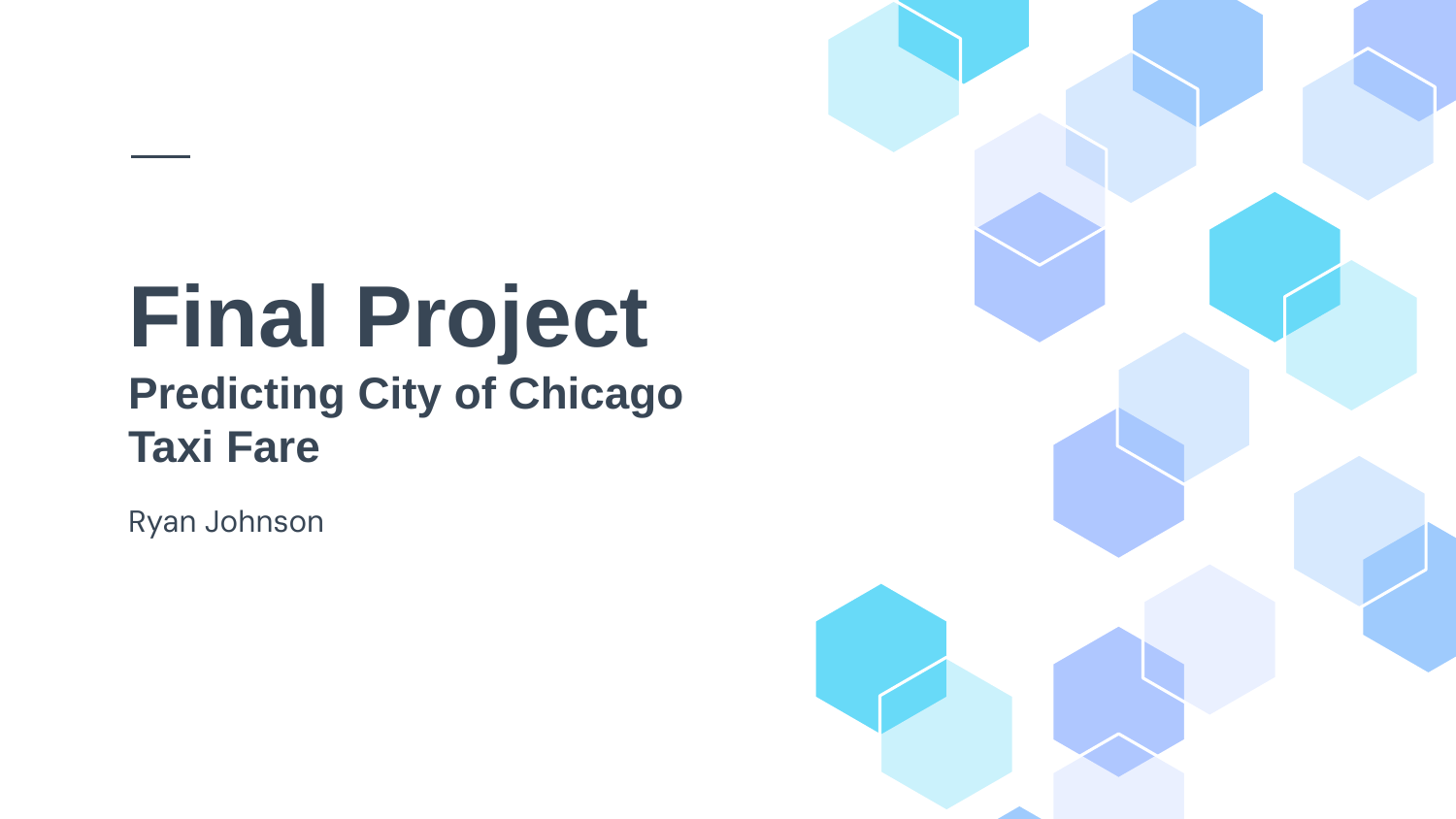

# Final Project
Predicting City of Chicago Taxi Fare

Ryan Johnson